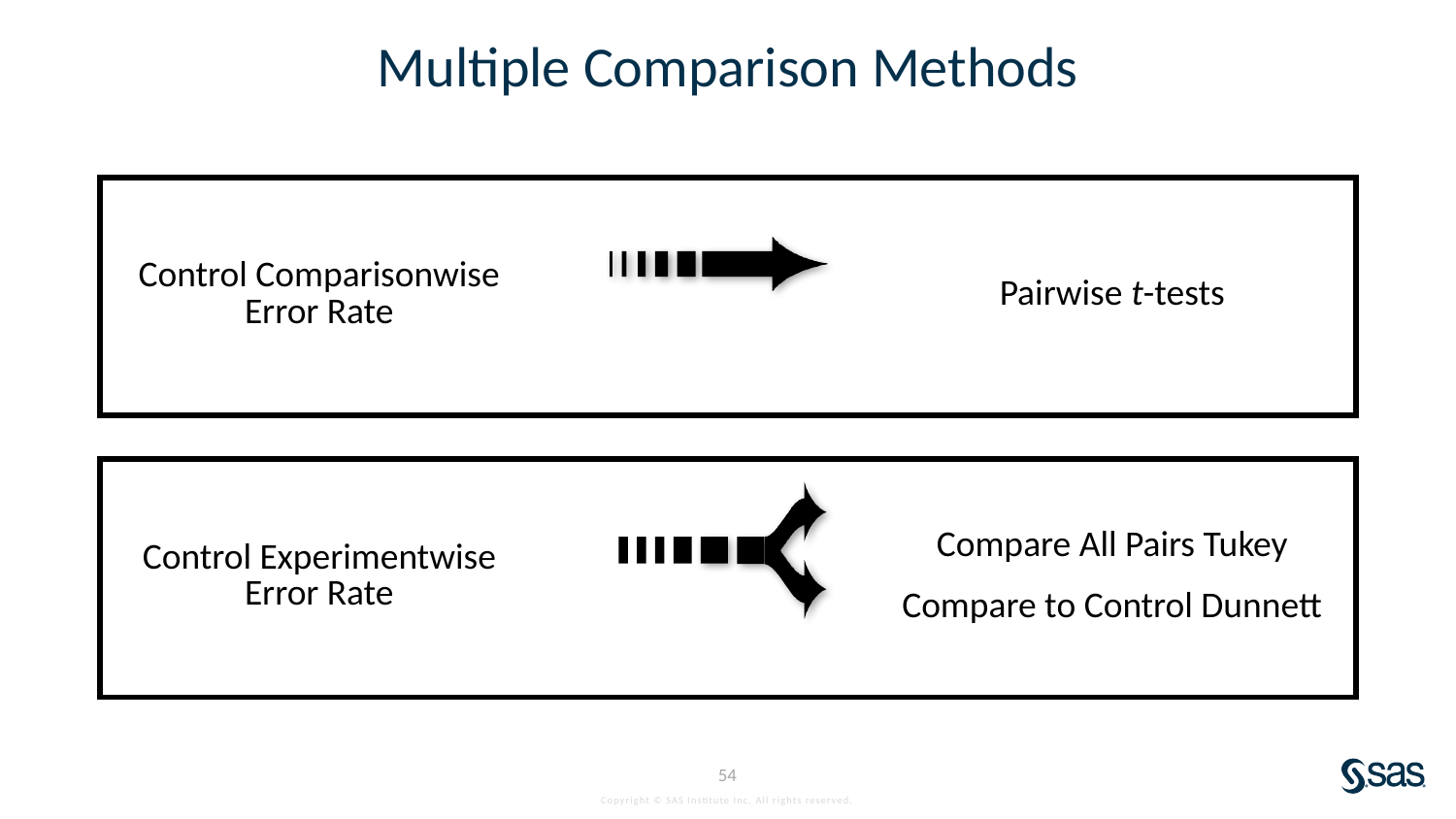

# Multiple Comparison Methods
| Control Comparisonwise Error Rate |  | Pairwise t-tests |
| --- | --- | --- |
|  |  |  |
| Control Experimentwise Error Rate |  | Compare All Pairs Tukey Compare to Control Dunnett |